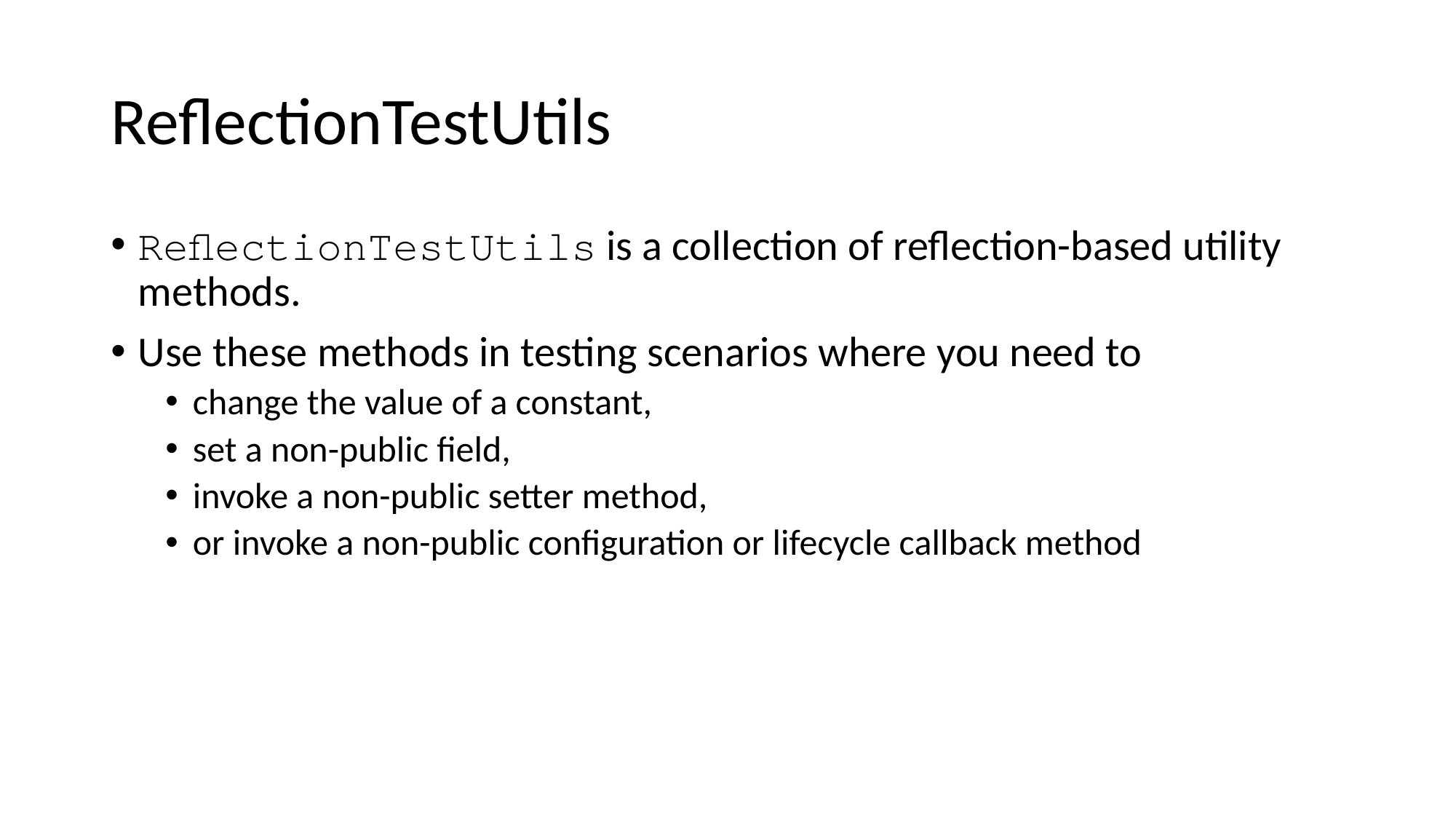

# ReflectionTestUtils
ReflectionTestUtils is a collection of reflection-based utility methods.
Use these methods in testing scenarios where you need to
change the value of a constant,
set a non-public field,
invoke a non-public setter method,
or invoke a non-public configuration or lifecycle callback method